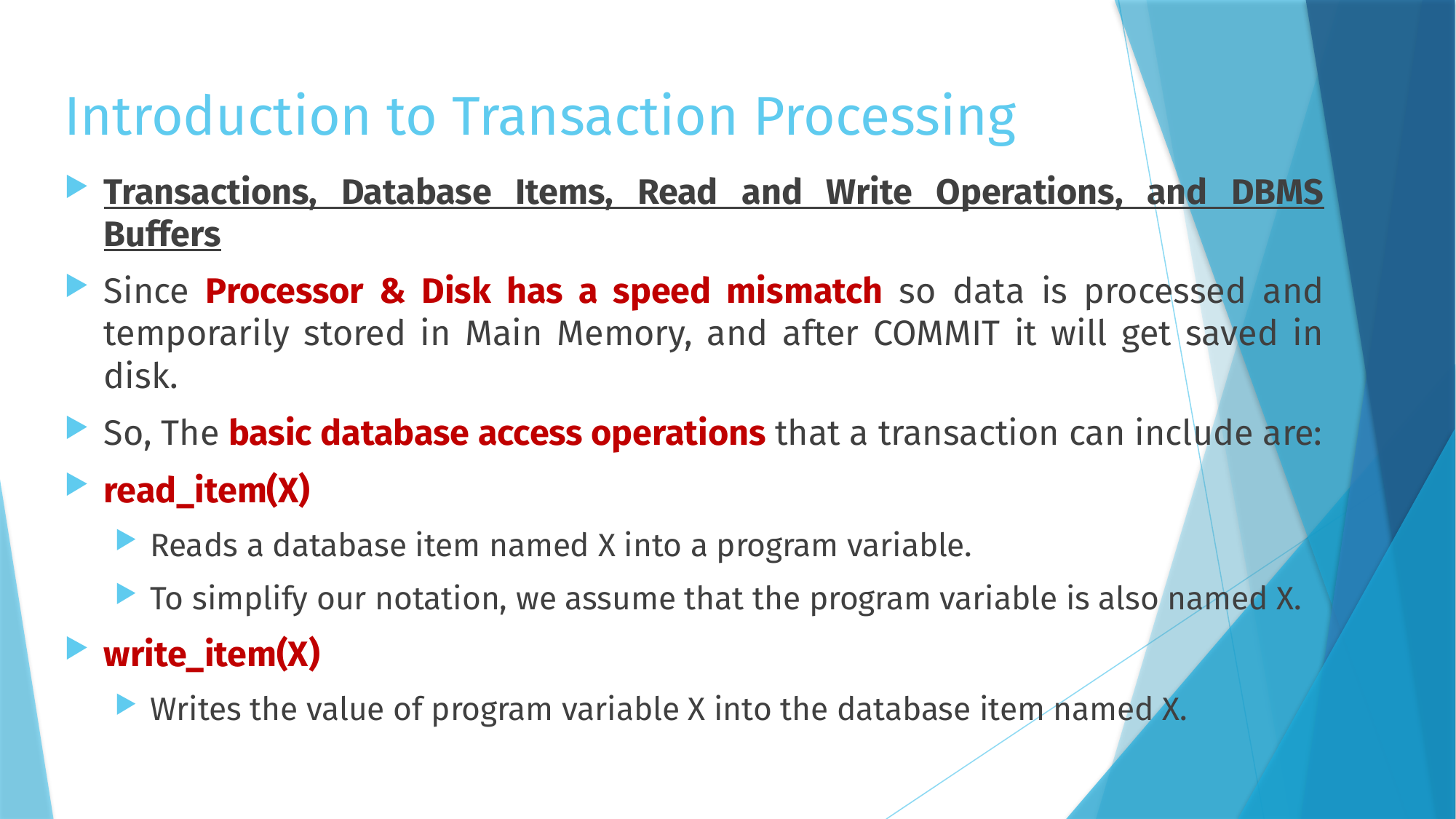

# Introduction to Transaction Processing
Transactions, Database Items, Read and Write Operations, and DBMS Buffers
Since Processor & Disk has a speed mismatch so data is processed and temporarily stored in Main Memory, and after COMMIT it will get saved in disk.
So, The basic database access operations that a transaction can include are:
read_item(X)
Reads a database item named X into a program variable.
To simplify our notation, we assume that the program variable is also named X.
write_item(X)
Writes the value of program variable X into the database item named X.